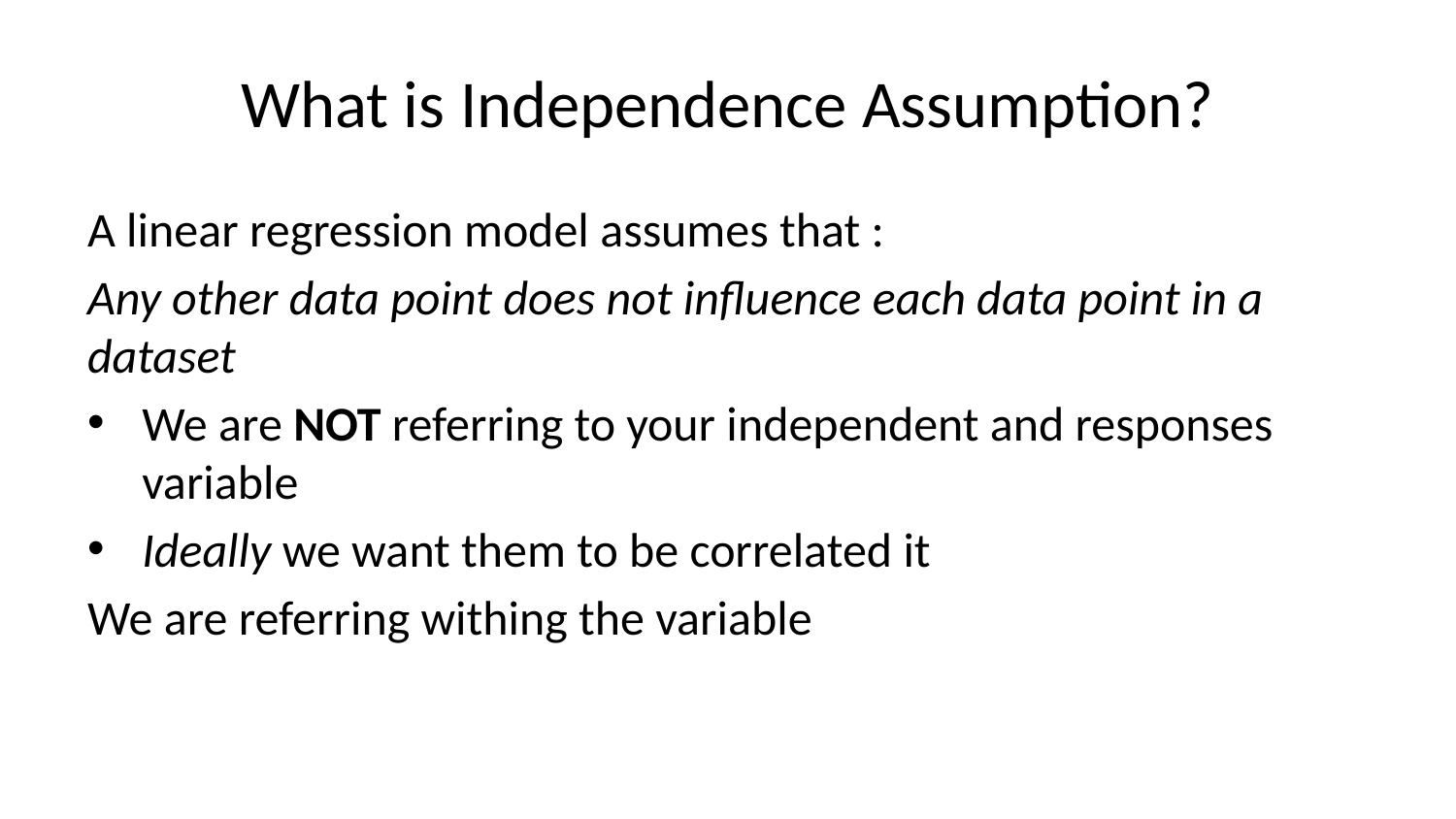

# What is Independence Assumption?
A linear regression model assumes that :
Any other data point does not influence each data point in a dataset
We are NOT referring to your independent and responses variable
Ideally we want them to be correlated it
We are referring withing the variable